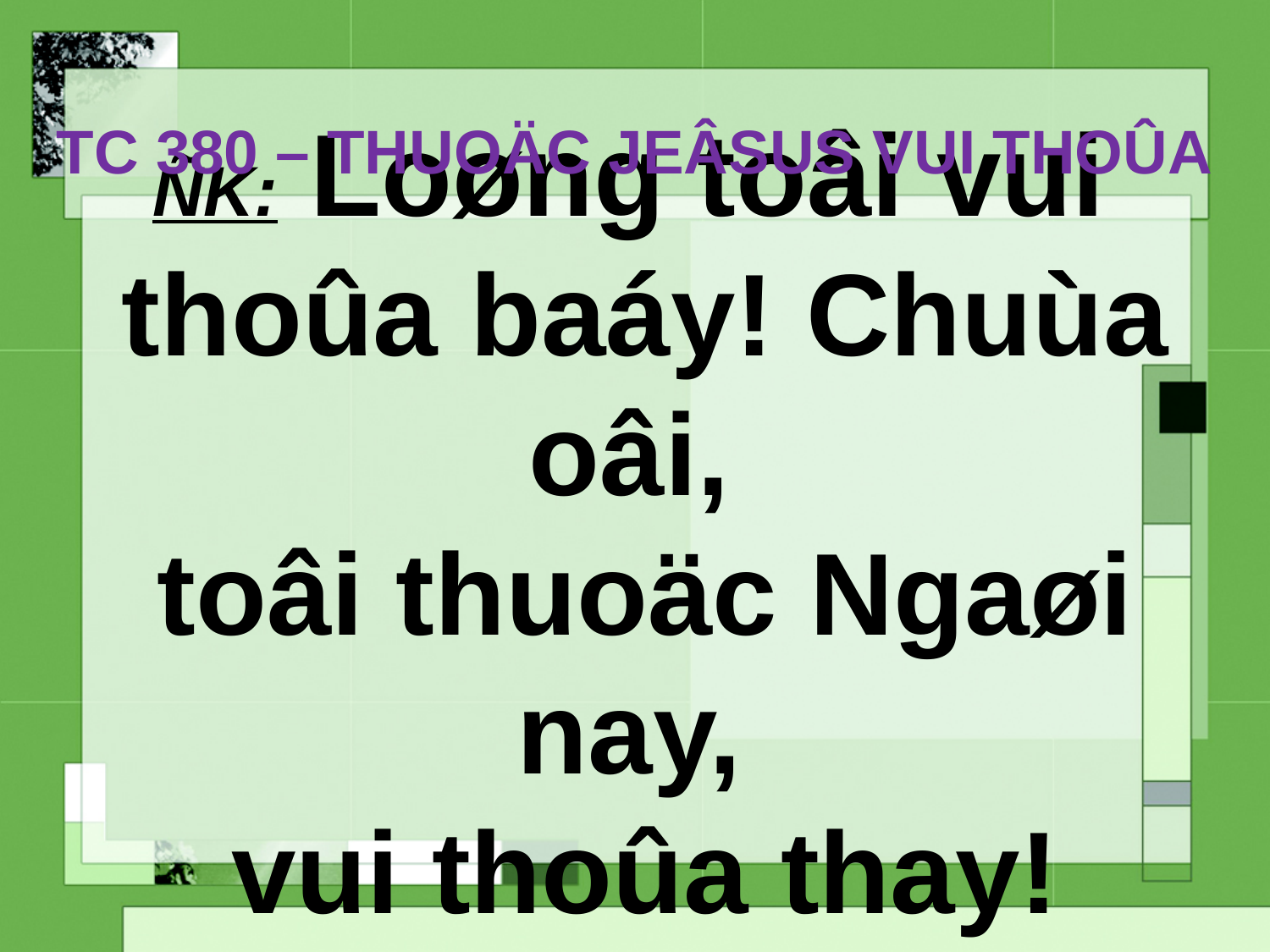

TC 380 – THUOÄC JEÂSUS VUI THOÛA
# ÑK: Loøng toâi vui thoûa baáy! Chuùa oâi, toâi thuoäc Ngaøi nay, vui thoûa thay!